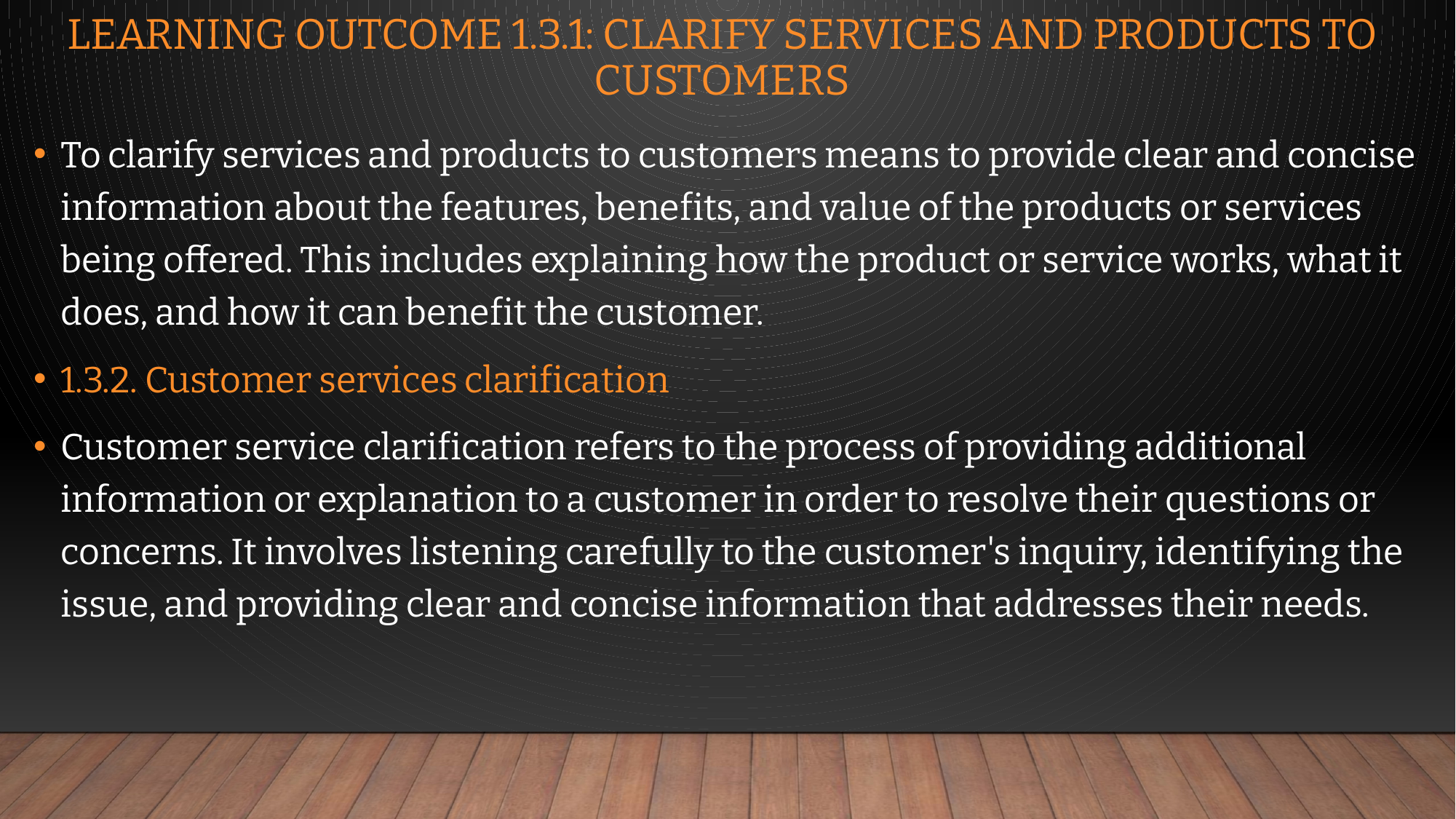

# Learning Outcome 1.3.1: Clarify services and products to customers
To clarify services and products to customers means to provide clear and concise information about the features, benefits, and value of the products or services being offered. This includes explaining how the product or service works, what it does, and how it can benefit the customer.
1.3.2. Customer services clarification
Customer service clarification refers to the process of providing additional information or explanation to a customer in order to resolve their questions or concerns. It involves listening carefully to the customer's inquiry, identifying the issue, and providing clear and concise information that addresses their needs.